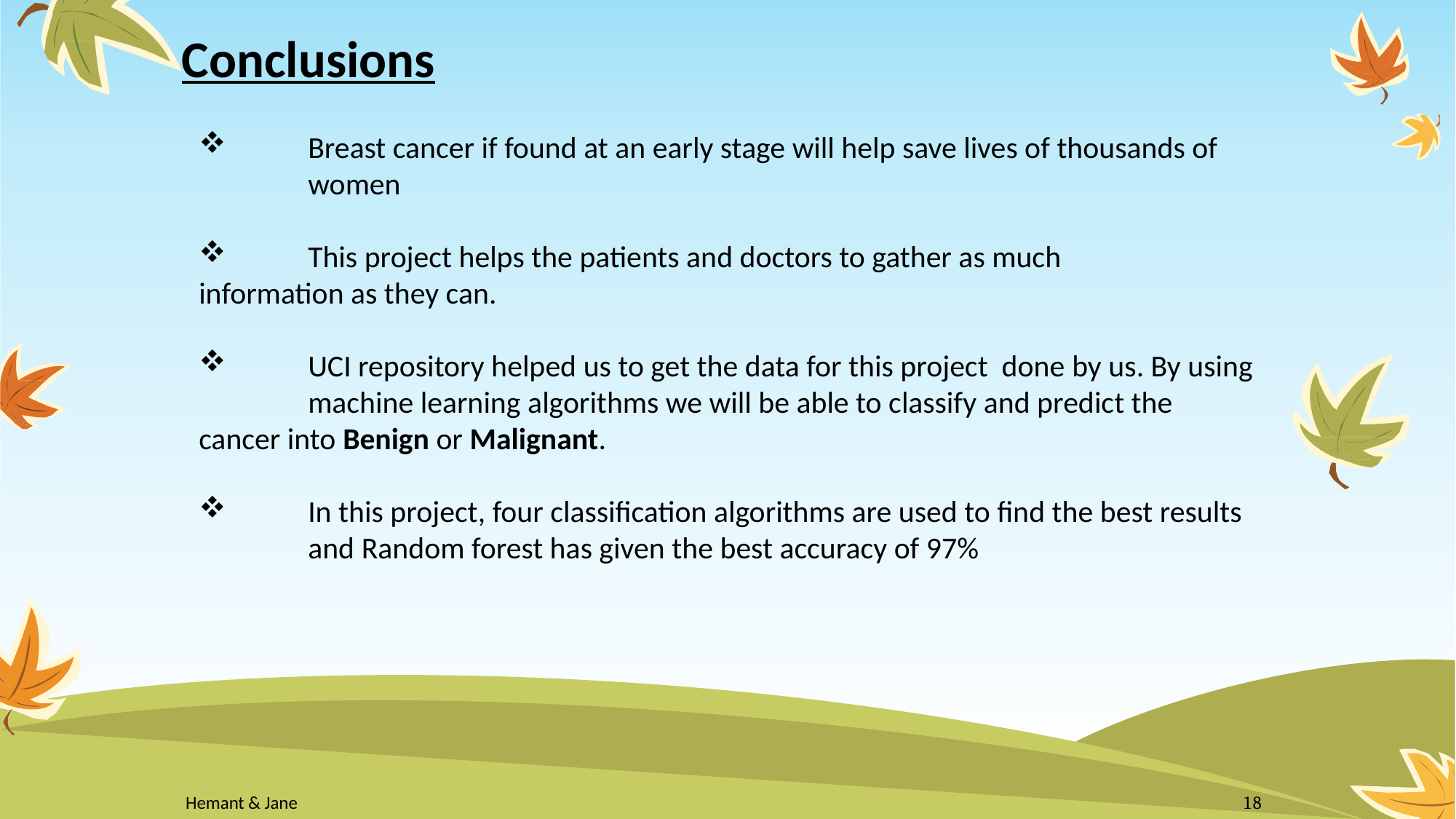

# Conclusions
 	Breast cancer if found at an early stage will help save lives of thousands of 	women

 	This project helps the patients and doctors to gather as much    	information as they can.

 	UCI repository helped us to get the data for this project  done	by us. By using 	machine learning algorithms we will be able to classify and predict the 	cancer into Benign or Malignant.

 	In this project, four classification algorithms are used to find the best results 	and Random forest has given the best accuracy of 97%

Hemant & Jane
18